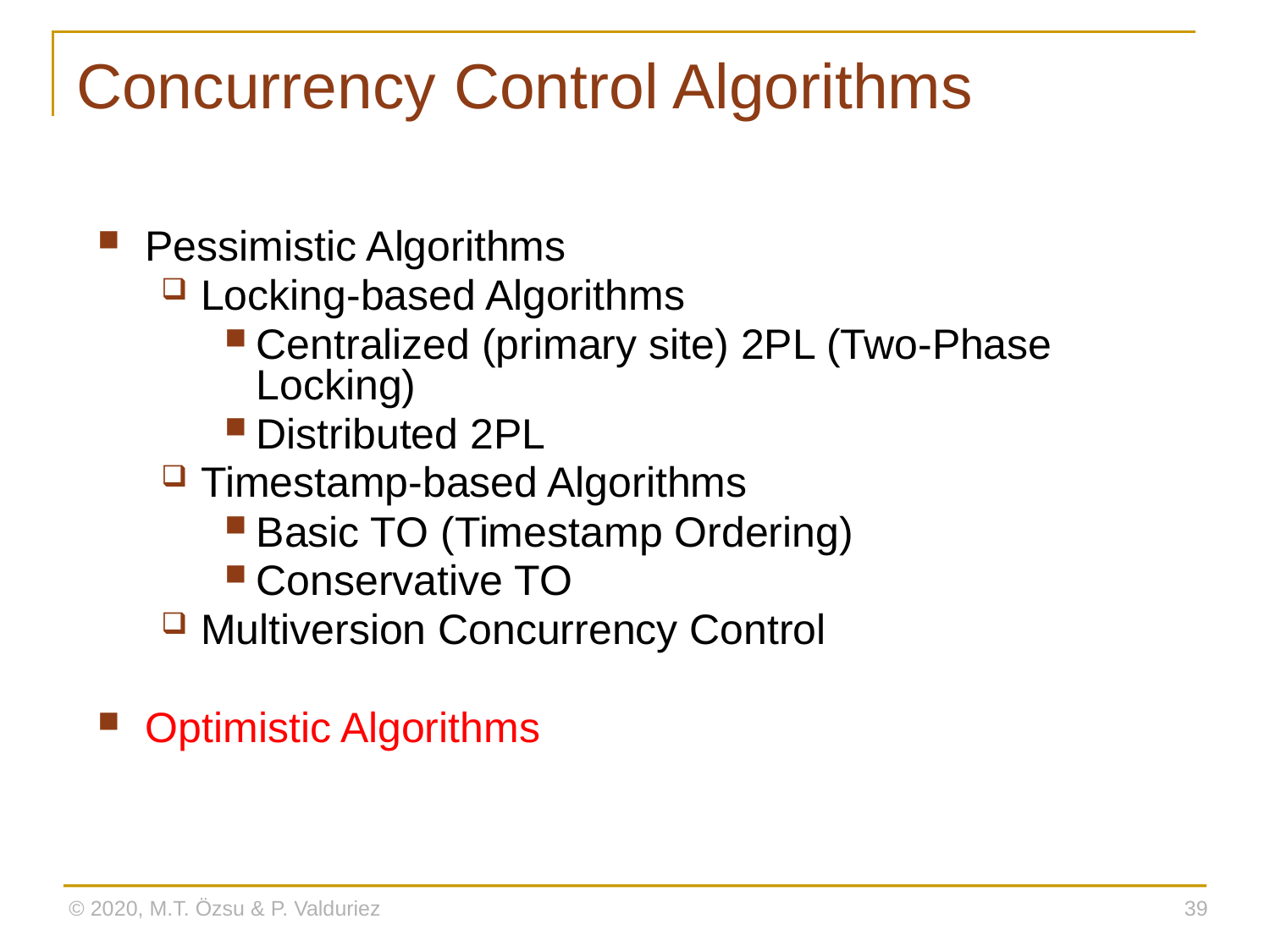

# Concurrency Control Algorithms
Pessimistic Algorithms
Locking-based Algorithms
Centralized (primary site) 2PL (Two-Phase Locking)
Distributed 2PL
Timestamp-based Algorithms
Basic TO (Timestamp Ordering)
Conservative TO
Multiversion Concurrency Control

Optimistic Algorithms
© 2020, M.T. Özsu & P. Valduriez
39